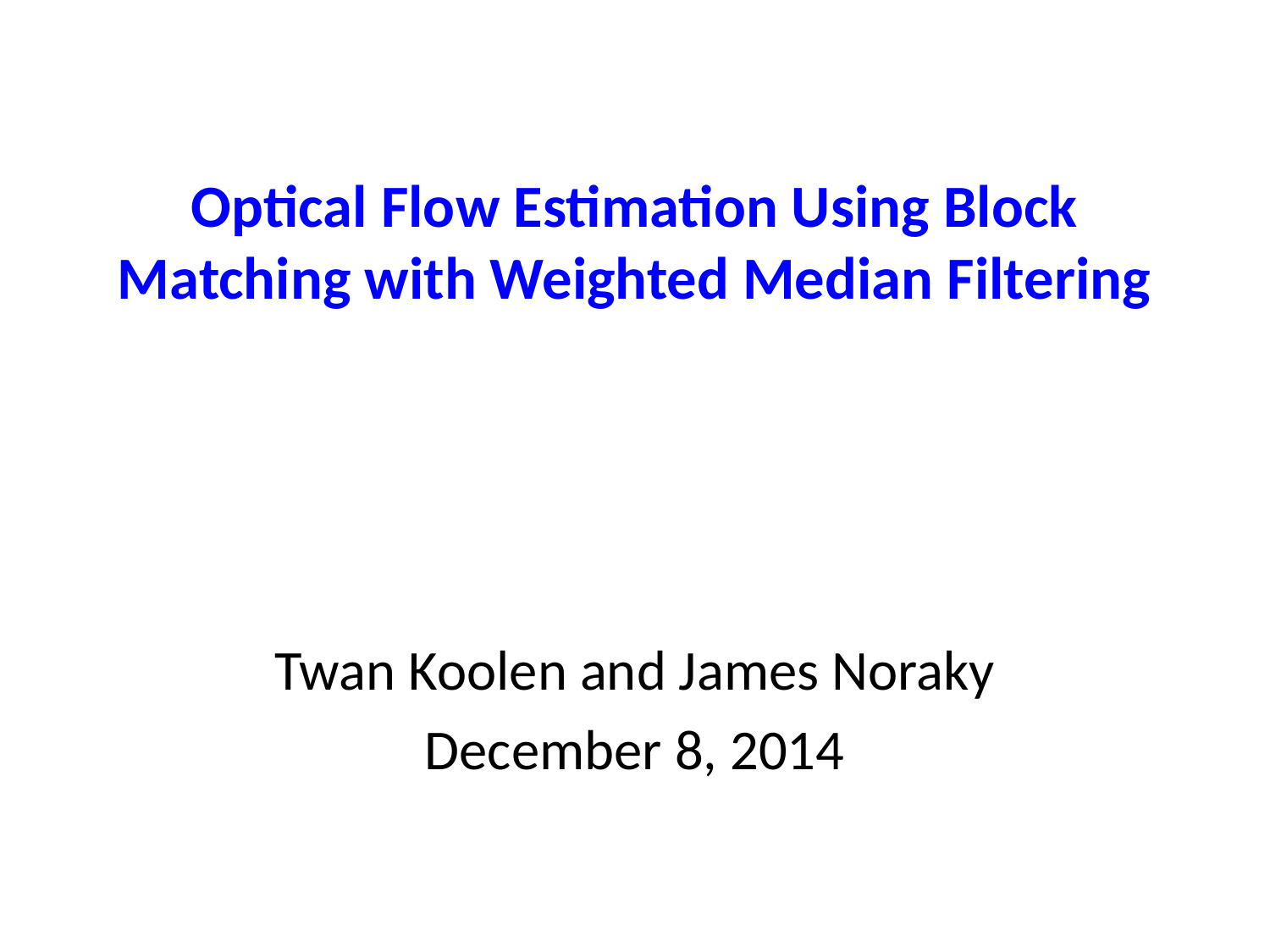

# Optical Flow Estimation Using Block Matching with Weighted Median Filtering
Twan Koolen and James Noraky
December 8, 2014